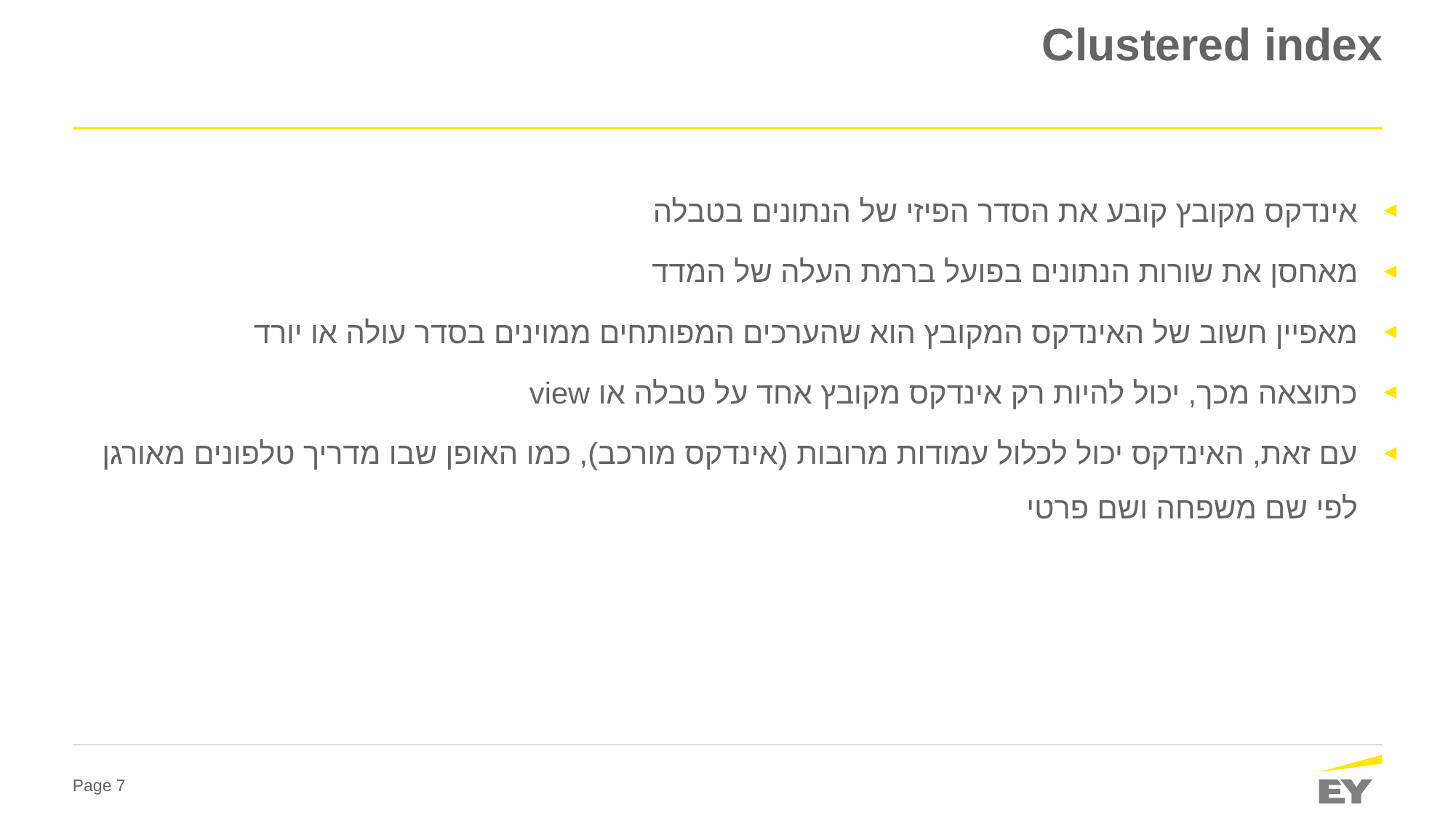

# Clustered index

אינדקס מקובץ קובע את הסדר הפיזי של הנתונים בטבלה
מאחסן את שורות הנתונים בפועל ברמת העלה של המדד
מאפיין חשוב של האינדקס המקובץ הוא שהערכים המפותחים ממוינים בסדר עולה או יורד
כתוצאה מכך, יכול להיות רק אינדקס מקובץ אחד על טבלה או view
עם זאת, האינדקס יכול לכלול עמודות מרובות (אינדקס מורכב), כמו האופן שבו מדריך טלפונים מאורגן לפי שם משפחה ושם פרטי